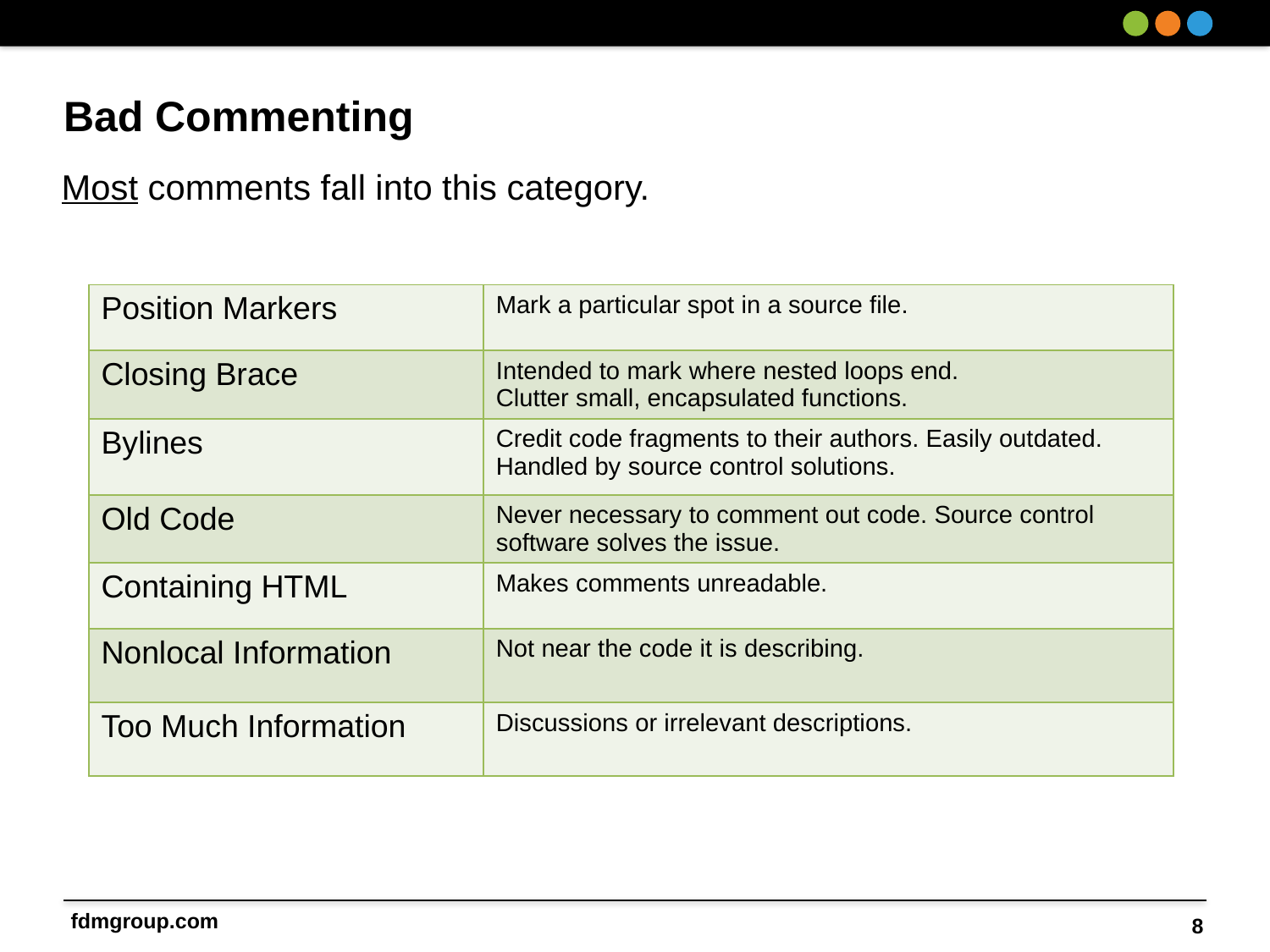

# Bad Commenting
Most comments fall into this category.
| Position Markers | Mark a particular spot in a source file. |
| --- | --- |
| Closing Brace | Intended to mark where nested loops end. Clutter small, encapsulated functions. |
| Bylines | Credit code fragments to their authors. Easily outdated. Handled by source control solutions. |
| Old Code | Never necessary to comment out code. Source control software solves the issue. |
| Containing HTML | Makes comments unreadable. |
| Nonlocal Information | Not near the code it is describing. |
| Too Much Information | Discussions or irrelevant descriptions. |
8